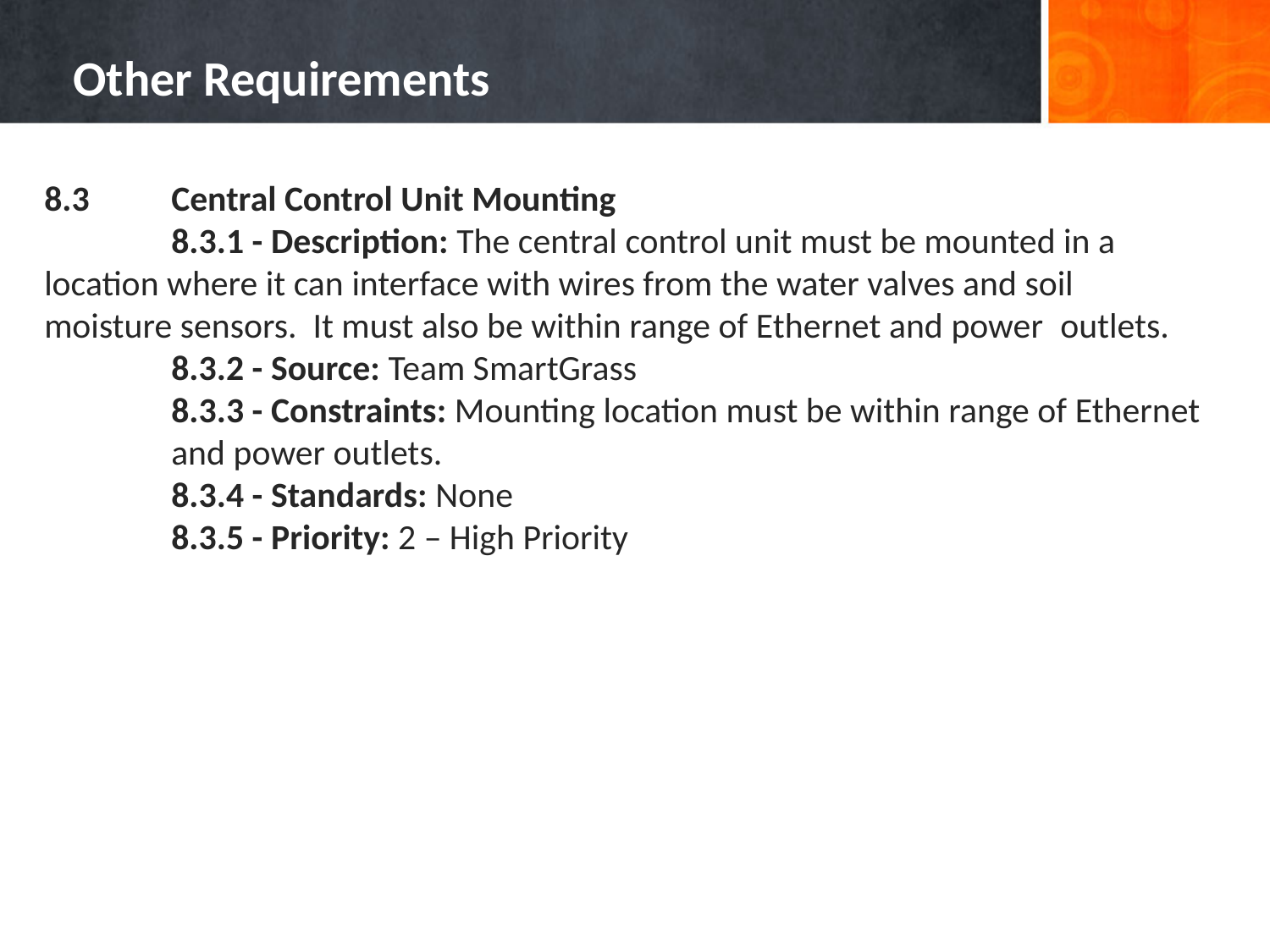

# Other Requirements
8.3	Central Control Unit Mounting
	8.3.1 - Description: The central control unit must be mounted in a 	location where it can interface with wires from the water valves and soil 	moisture sensors.  It must also be within range of Ethernet and power 	outlets.
	8.3.2 - Source: Team SmartGrass
	8.3.3 - Constraints: Mounting location must be within range of Ethernet 	and power outlets.
	8.3.4 - Standards: None
	8.3.5 - Priority: 2 – High Priority